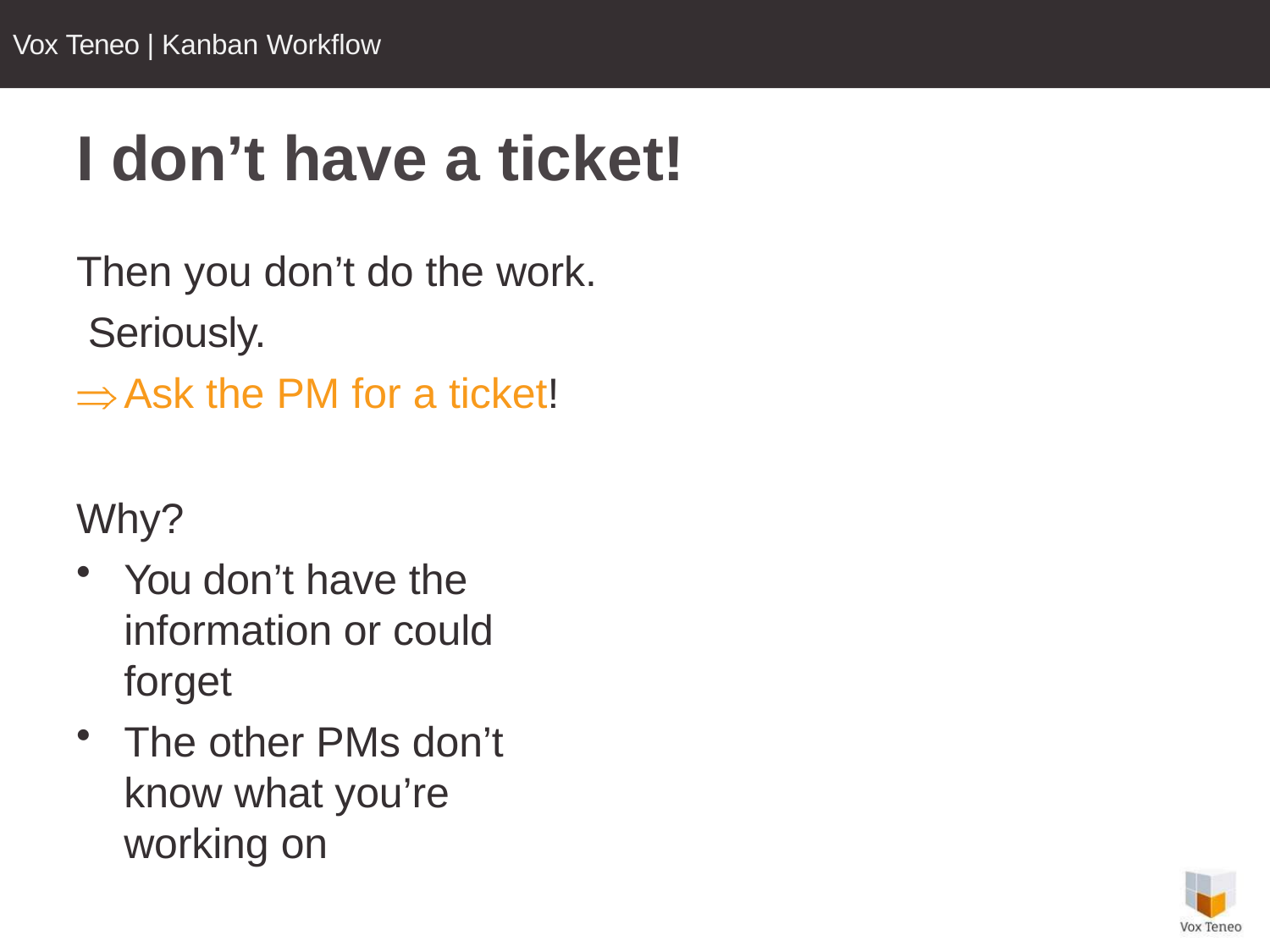

Vox Teneo | Kanban Workflow
# I don’t have a ticket!
Then you don’t do the work.  Seriously.
Ask the PM for a ticket!

Why?
You don’t have the information or could forget
The other PMs don’t know what you’re working on